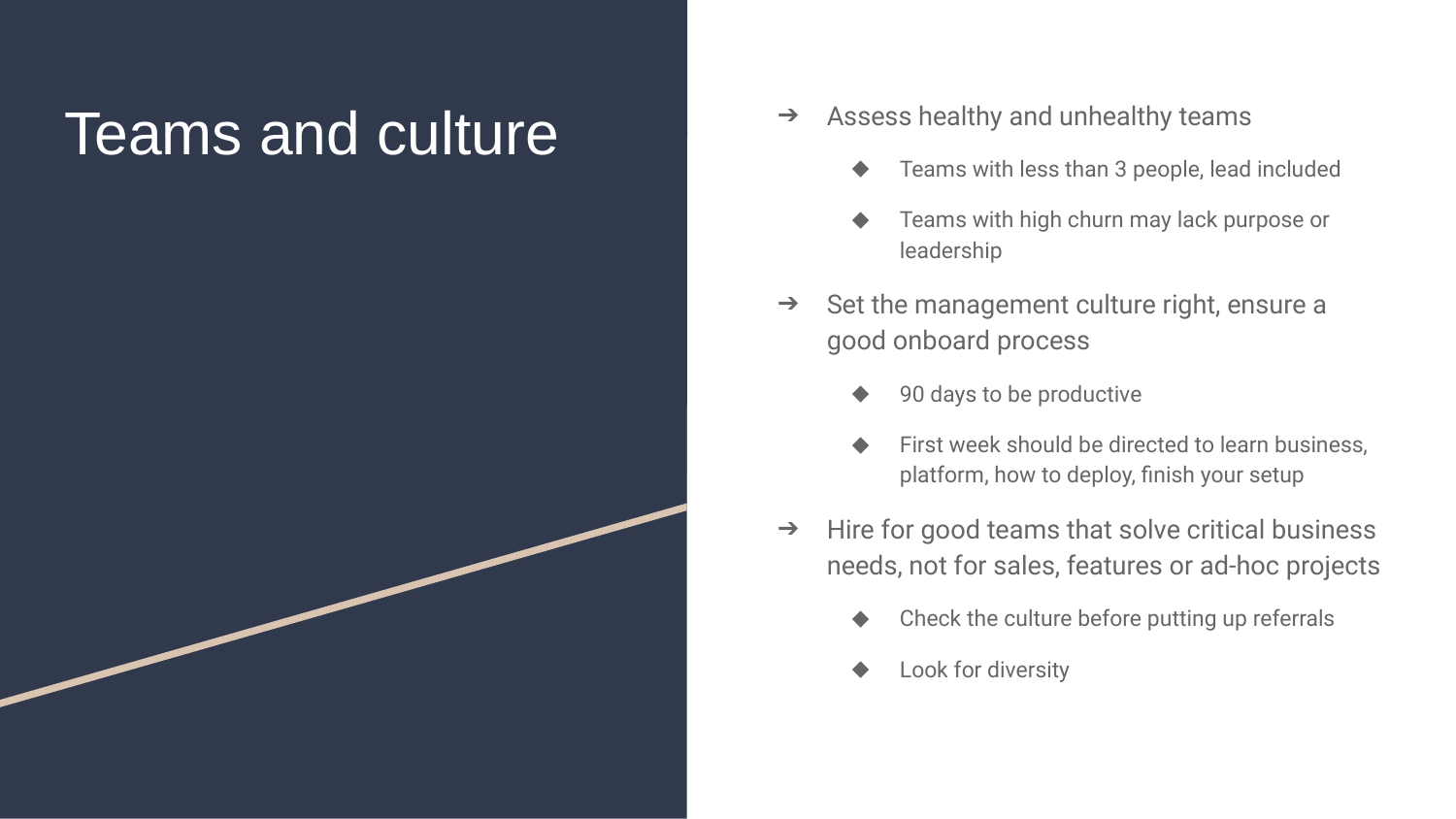

# Teams and culture
Assess healthy and unhealthy teams
Teams with less than 3 people, lead included
Teams with high churn may lack purpose or leadership
Set the management culture right, ensure a good onboard process
90 days to be productive
First week should be directed to learn business, platform, how to deploy, finish your setup
Hire for good teams that solve critical business needs, not for sales, features or ad-hoc projects
Check the culture before putting up referrals
Look for diversity